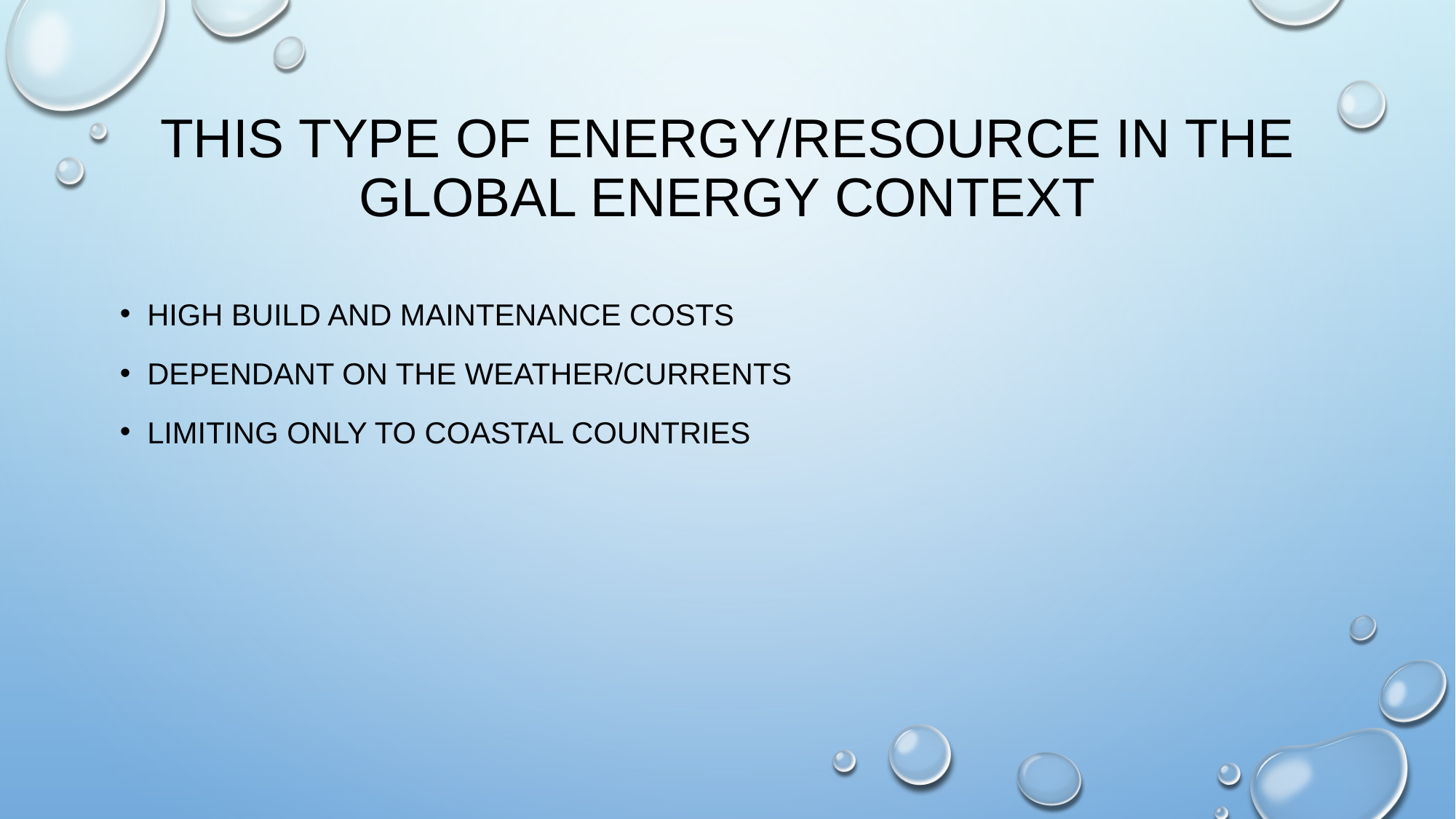

# This type of energy/resource in the Global Energy Context
High build and maintenance costs
Dependant on the weather/currents
Limiting only to coastal countries